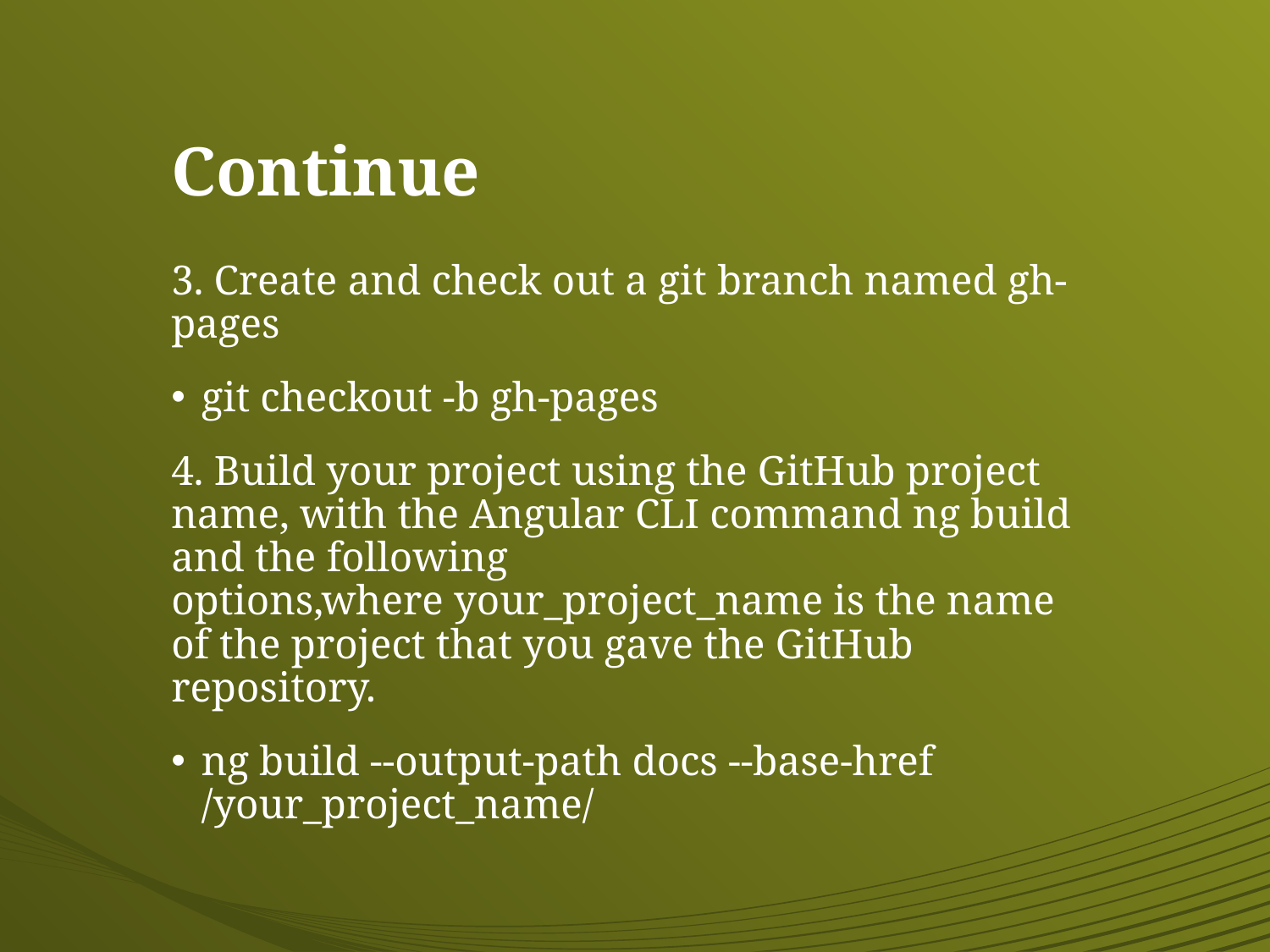

# Continue
3. Create and check out a git branch named gh-pages
git checkout -b gh-pages
4. Build your project using the GitHub project name, with the Angular CLI command ng build and the following options,where your_project_name is the name of the project that you gave the GitHub repository.
ng build --output-path docs --base-href /your_project_name/